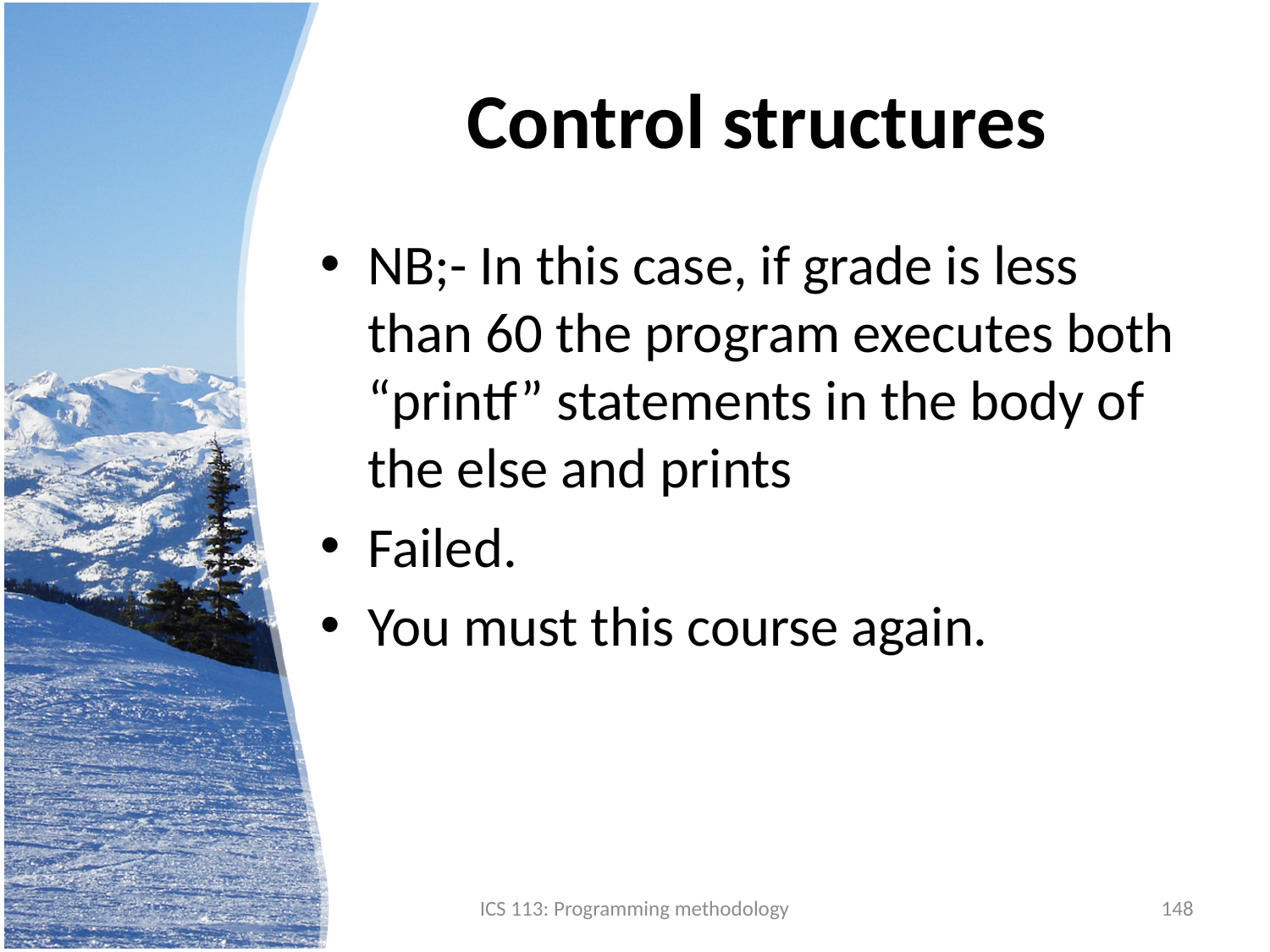

# Control structures
NB;- In this case, if grade is less than 60 the program executes both “printf” statements in the body of the else and prints
Failed.
You must this course again.

ICS 113: Programming methodology
148